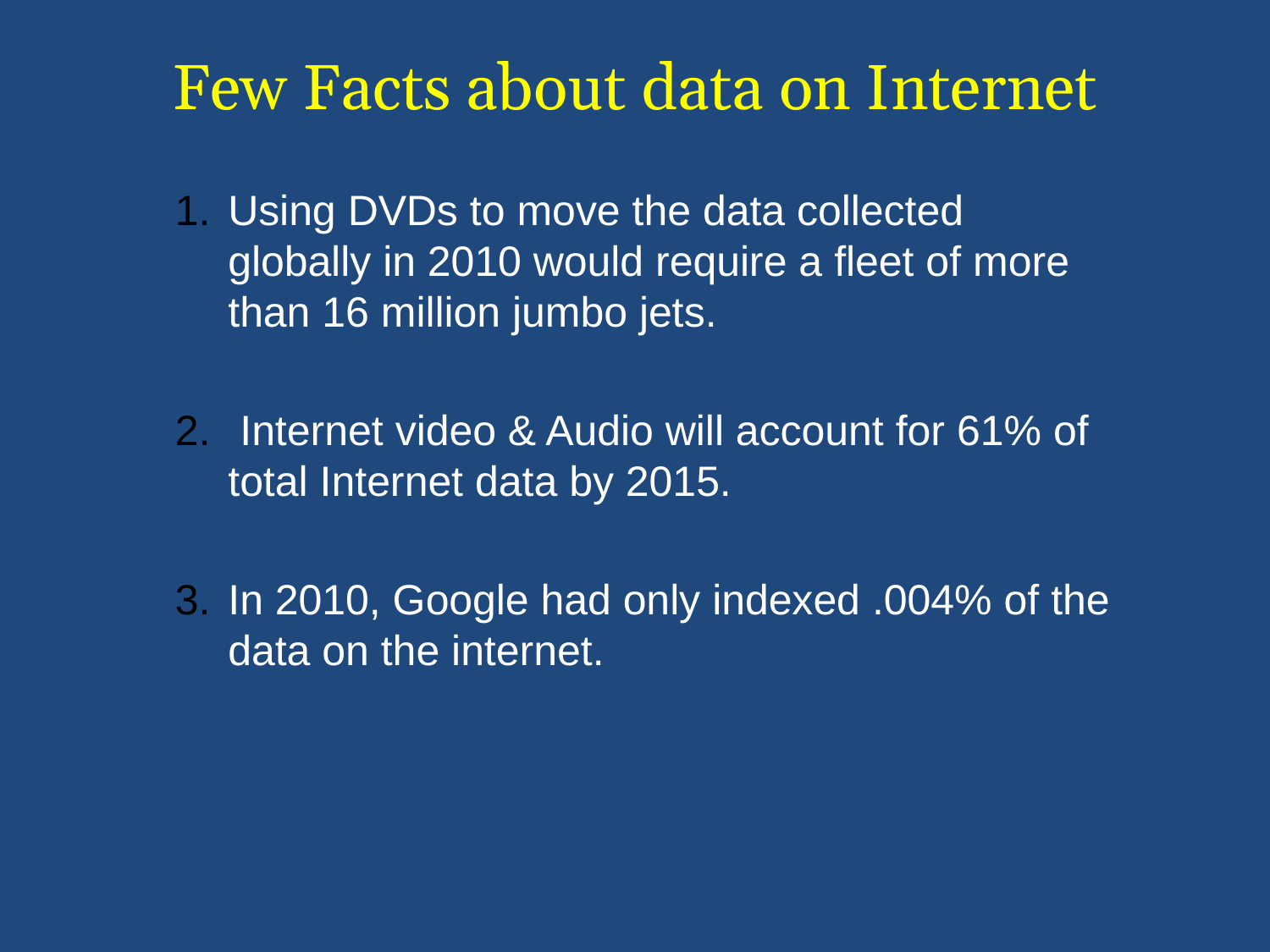

# Few Facts about data on Internet
Using DVDs to move the data collected globally in 2010 would require a fleet of more than 16 million jumbo jets.

 Internet video & Audio will account for 61% of total Internet data by 2015.

In 2010, Google had only indexed .004% of the data on the internet.